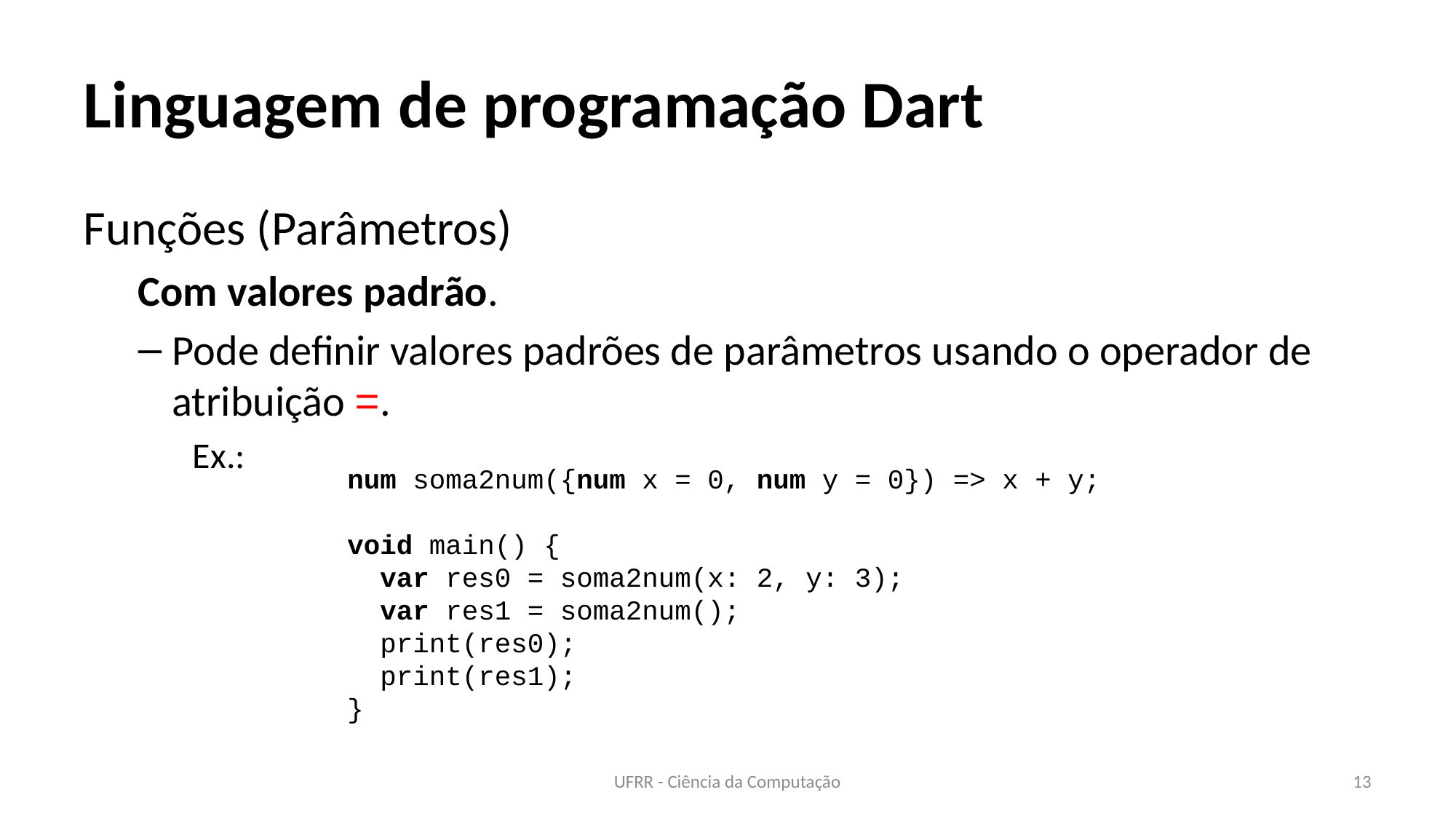

# Linguagem de programação Dart
Funções (Parâmetros)
Com valores padrão.
Pode definir valores padrões de parâmetros usando o operador de atribuição =.
Ex.:

num soma2num({num x = 0, num y = 0}) => x + y;

void main() {
  var res0 = soma2num(x: 2, y: 3);
  var res1 = soma2num();
  print(res0);
  print(res1);
}
UFRR - Ciência da Computação
13